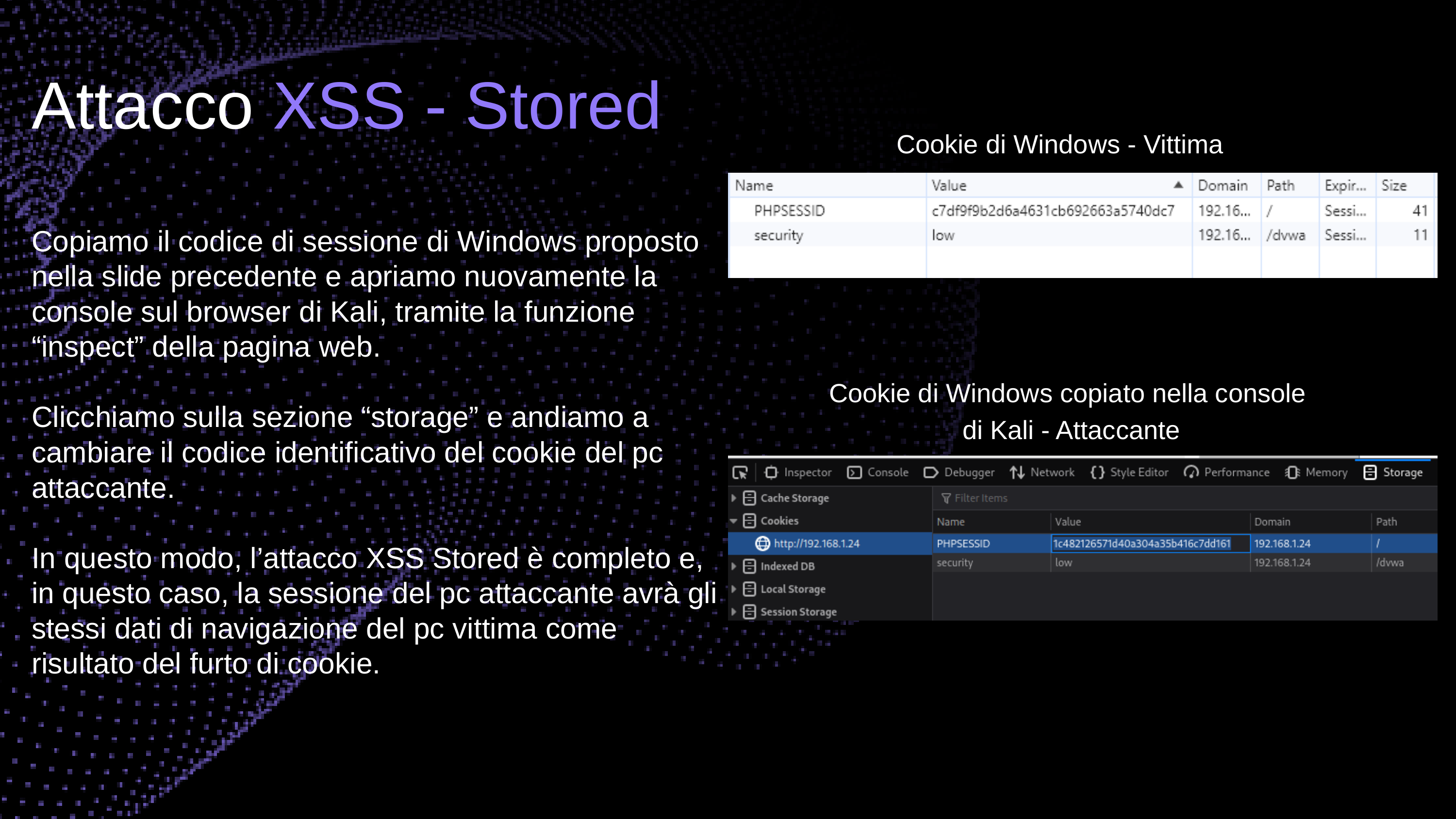

Attacco XSS - Stored

Copiamo il codice di sessione di Windows proposto nella slide precedente e apriamo nuovamente la console sul browser di Kali, tramite la funzione “inspect” della pagina web.

Clicchiamo sulla sezione “storage” e andiamo a cambiare il codice identificativo del cookie del pc attaccante.

In questo modo, l’attacco XSS Stored è completo e, in questo caso, la sessione del pc attaccante avrà gli stessi dati di navigazione del pc vittima come risultato del furto di cookie.

Cookie di Windows - Vittima

Cookie di Windows copiato nella console
di Kali - Attaccante